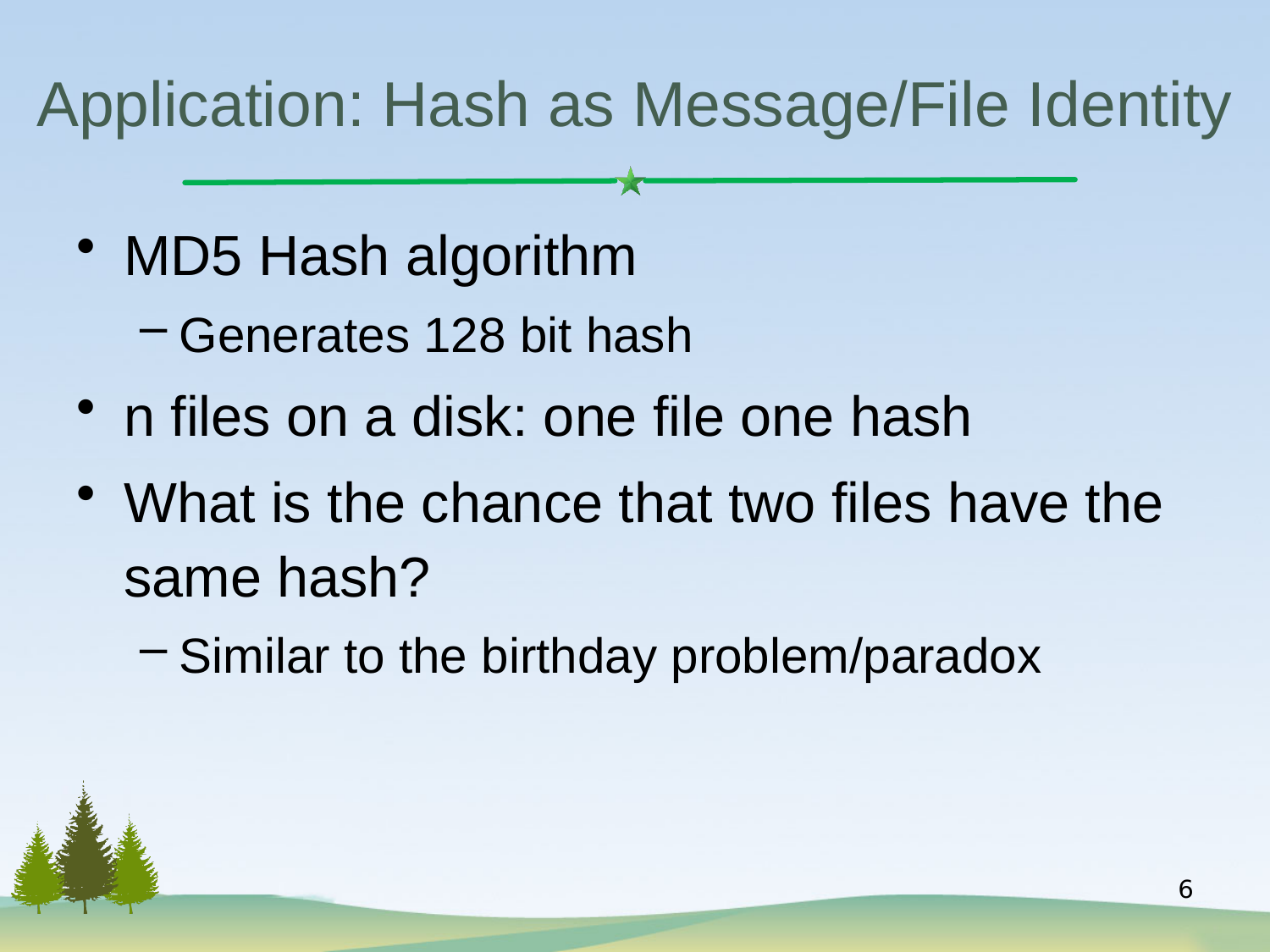

# Application: Hash as Message/File Identity
MD5 Hash algorithm
Generates 128 bit hash
n files on a disk: one file one hash
What is the chance that two files have the same hash?
Similar to the birthday problem/paradox
6